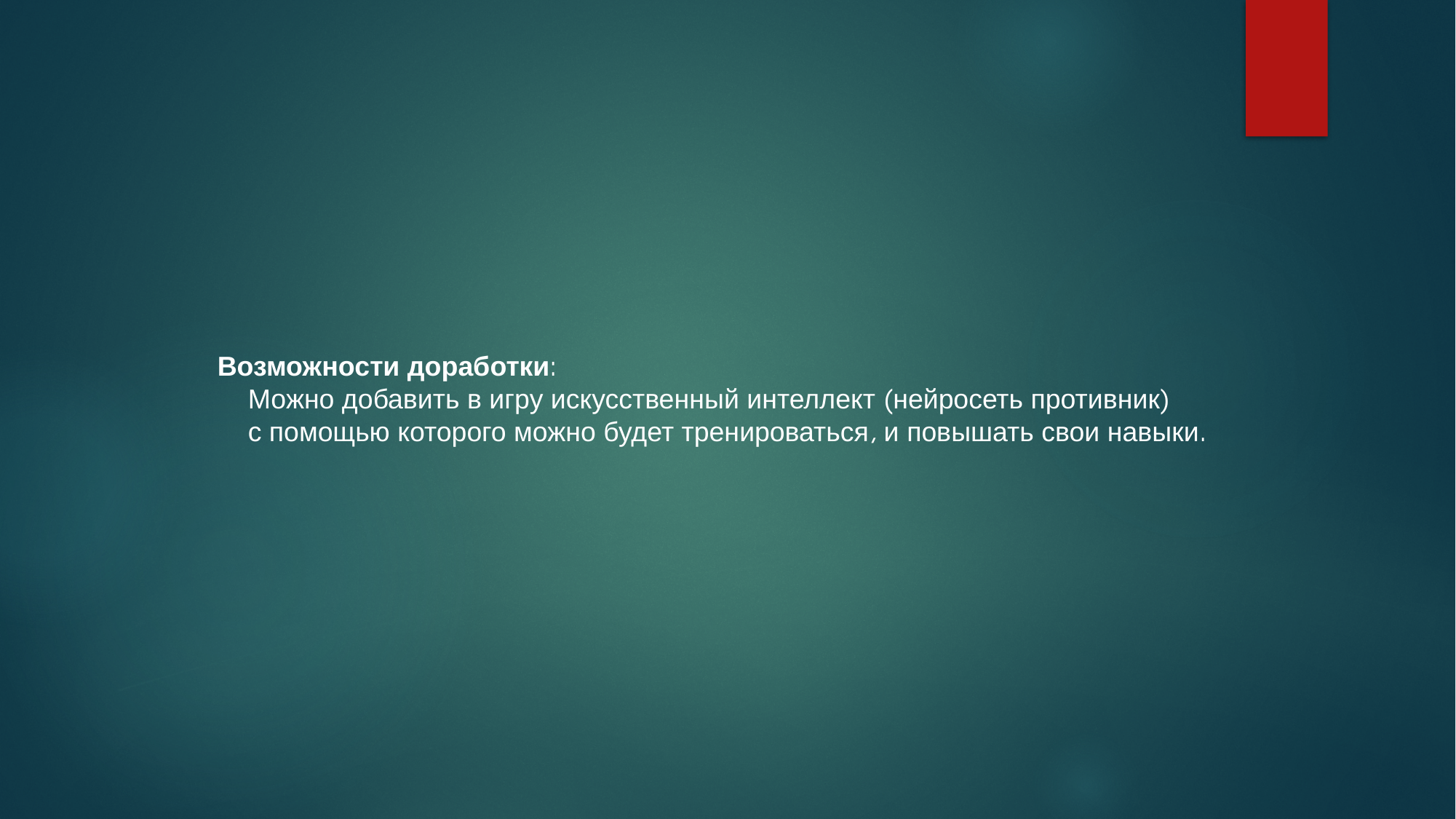

Возможности доработки:
    Можно добавить в игру искусственный интеллект (нейросеть противник)
    с помощью которого можно будет тренироваться, и повышать свои навыки.